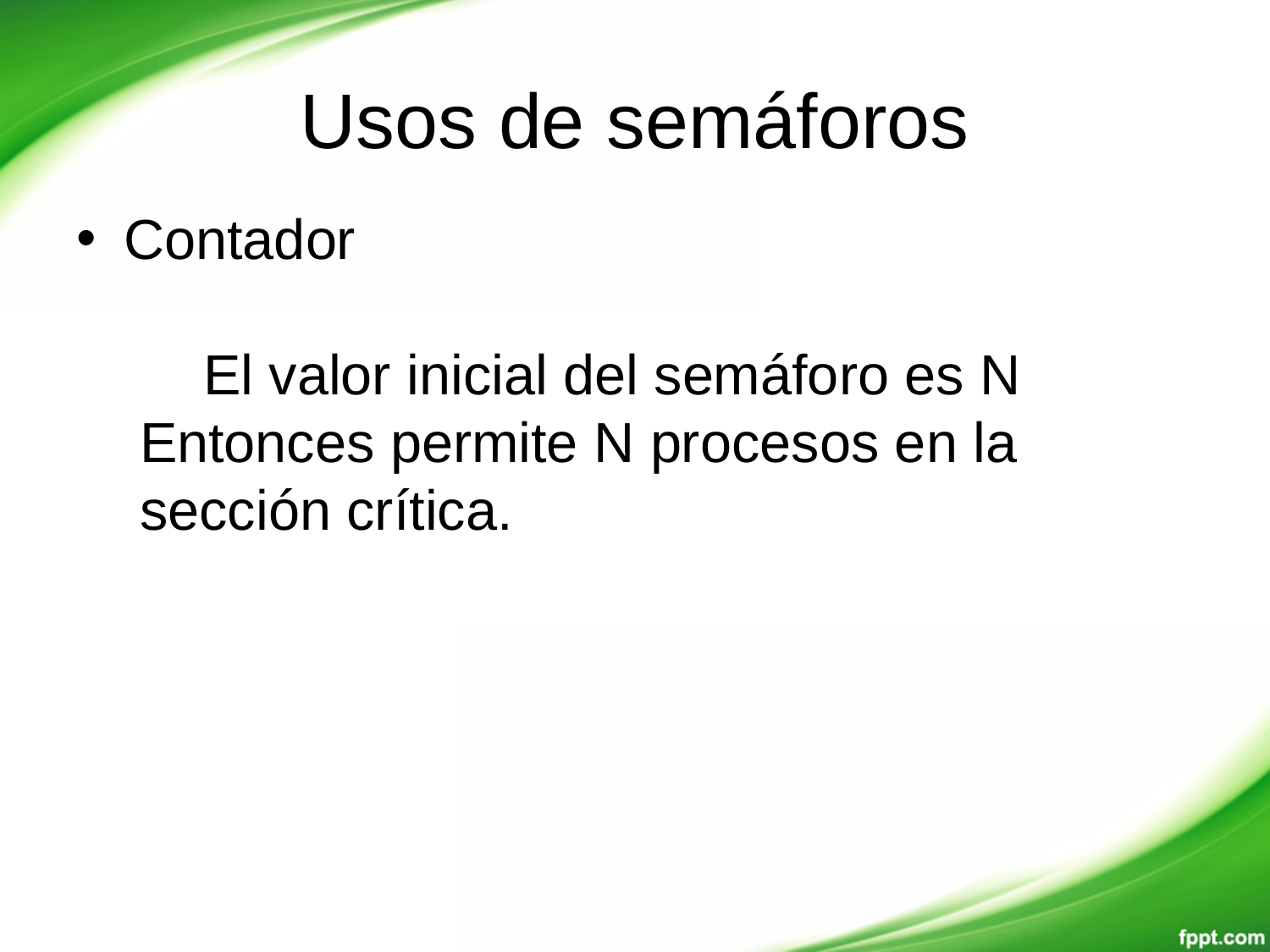

# Usos de semáforos
Contador

	El valor inicial del semáforo es N
Entonces permite N procesos en la sección crítica.